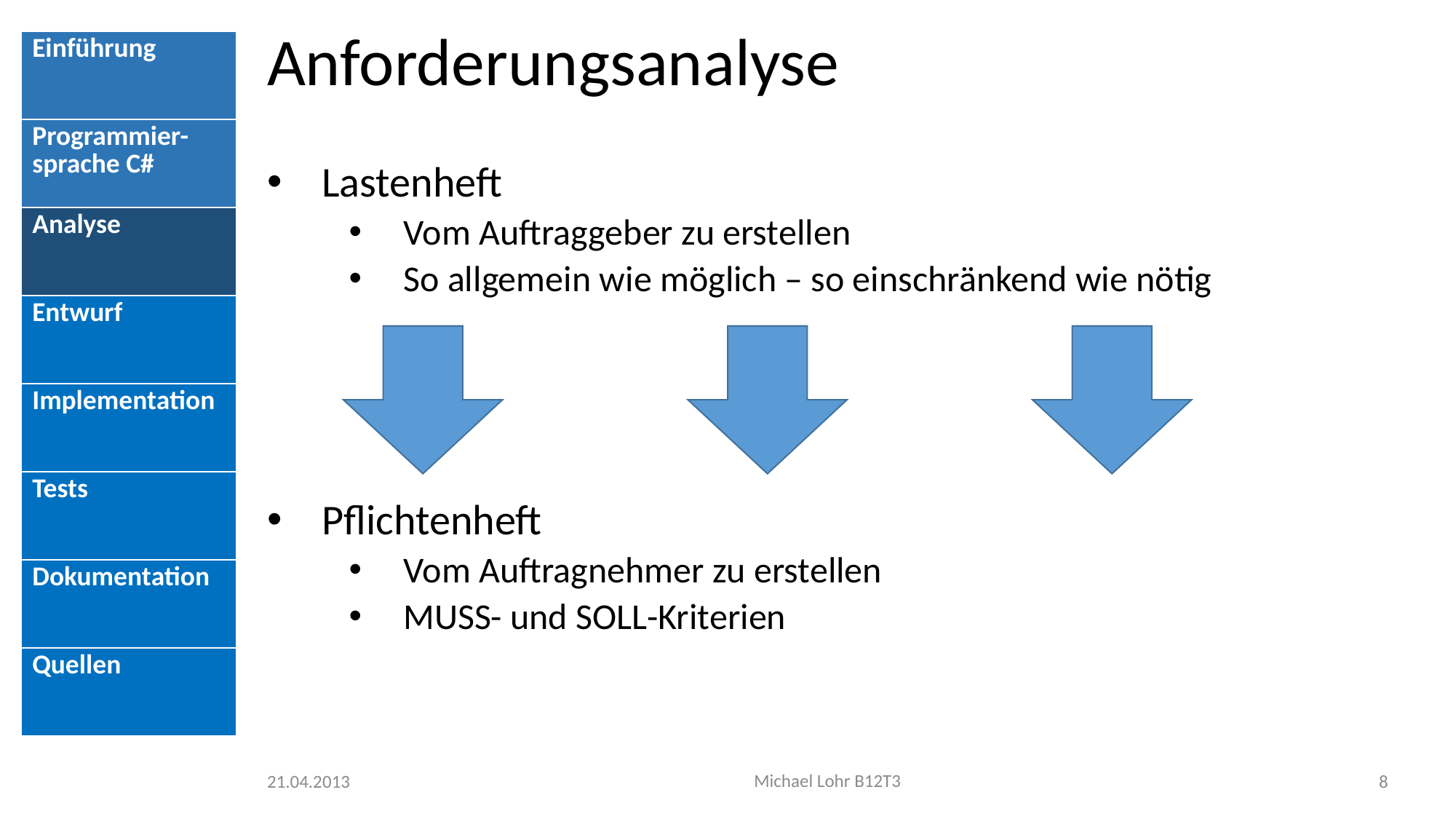

# Anforderungsanalyse
| Einführung |
| --- |
| Programmier-sprache C# |
| Analyse |
| Entwurf |
| Implementation |
| Tests |
| Dokumentation |
| Quellen |
Lastenheft
Vom Auftraggeber zu erstellen
So allgemein wie möglich – so einschränkend wie nötig

Pflichtenheft
Vom Auftragnehmer zu erstellen
MUSS- und SOLL-Kriterien

Michael Lohr B12T3
21.04.2013
8